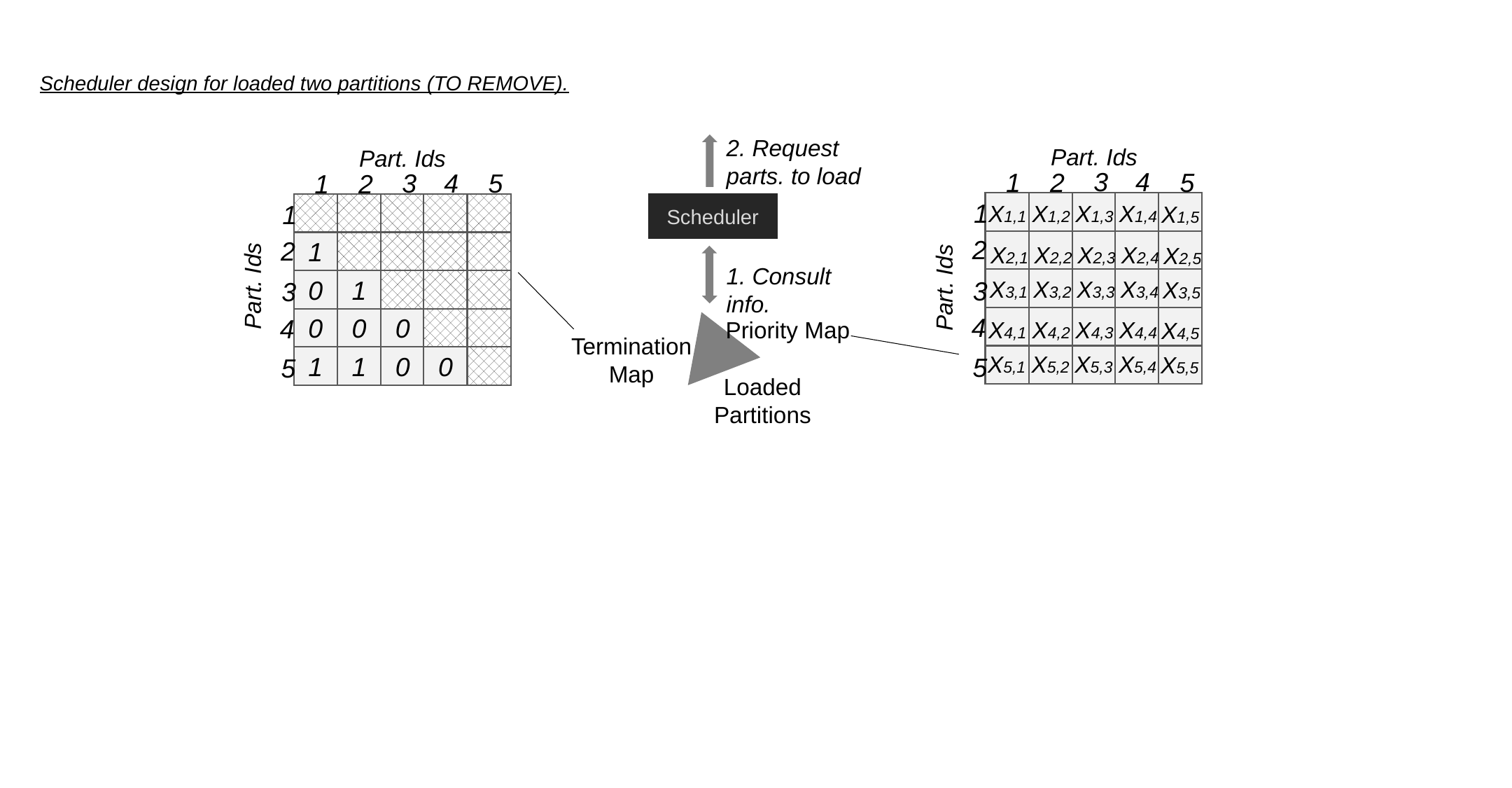

Scheduler design for loaded two partitions (TO REMOVE).
2. Request parts. to load
Part. Ids
Part. Ids

3
4
5
2
1
3
4
5
2
1
1
1

Scheduler
X1,1
X1,2
X1,3
X1,4

X1,5
2
2

1

X2,1
X2,2
X2,3
X2,4
X2,5
1. Consult info.

Part. Ids
Part. Ids
3

X3,1
X3,2
X3,3
X3,4
3
X3,5
0
1

4
4

0
0
0

X4,1
X4,2
X4,3
X4,4

Priority Map
X4,5
Termination Map
X5,1
X5,2
X5,3
X5,4
X5,5
5

5
1
1
0
0

Loaded Partitions